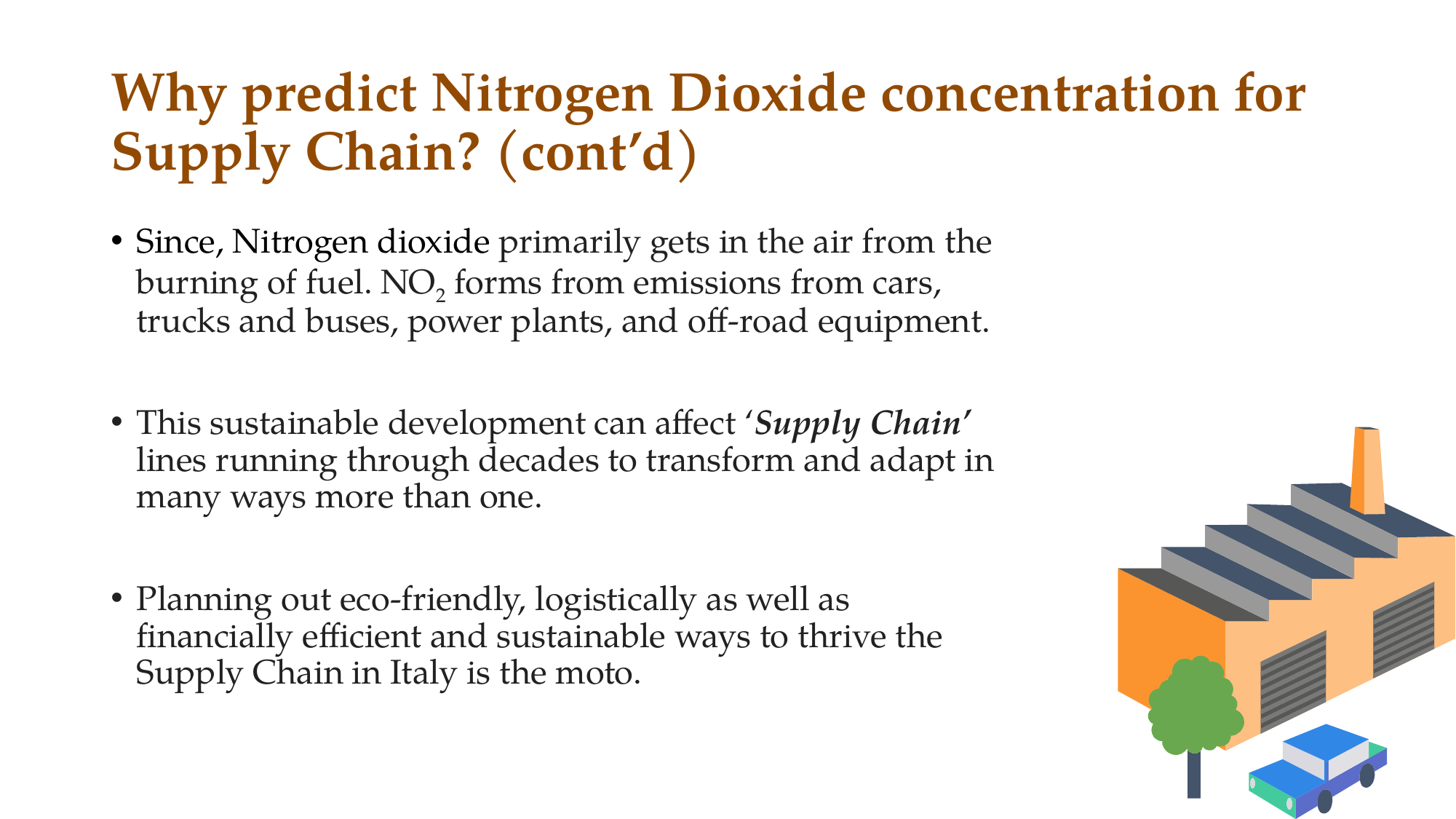

# Why predict Nitrogen Dioxide concentration for Supply Chain? (cont’d)
Since, Nitrogen dioxide primarily gets in the air from the burning of fuel. NO2 forms from emissions from cars, trucks and buses, power plants, and off-road equipment.

This sustainable development can affect ‘Supply Chain’ lines running through decades to transform and adapt in many ways more than one.

Planning out eco-friendly, logistically as well as financially efficient and sustainable ways to thrive the Supply Chain in Italy is the moto.